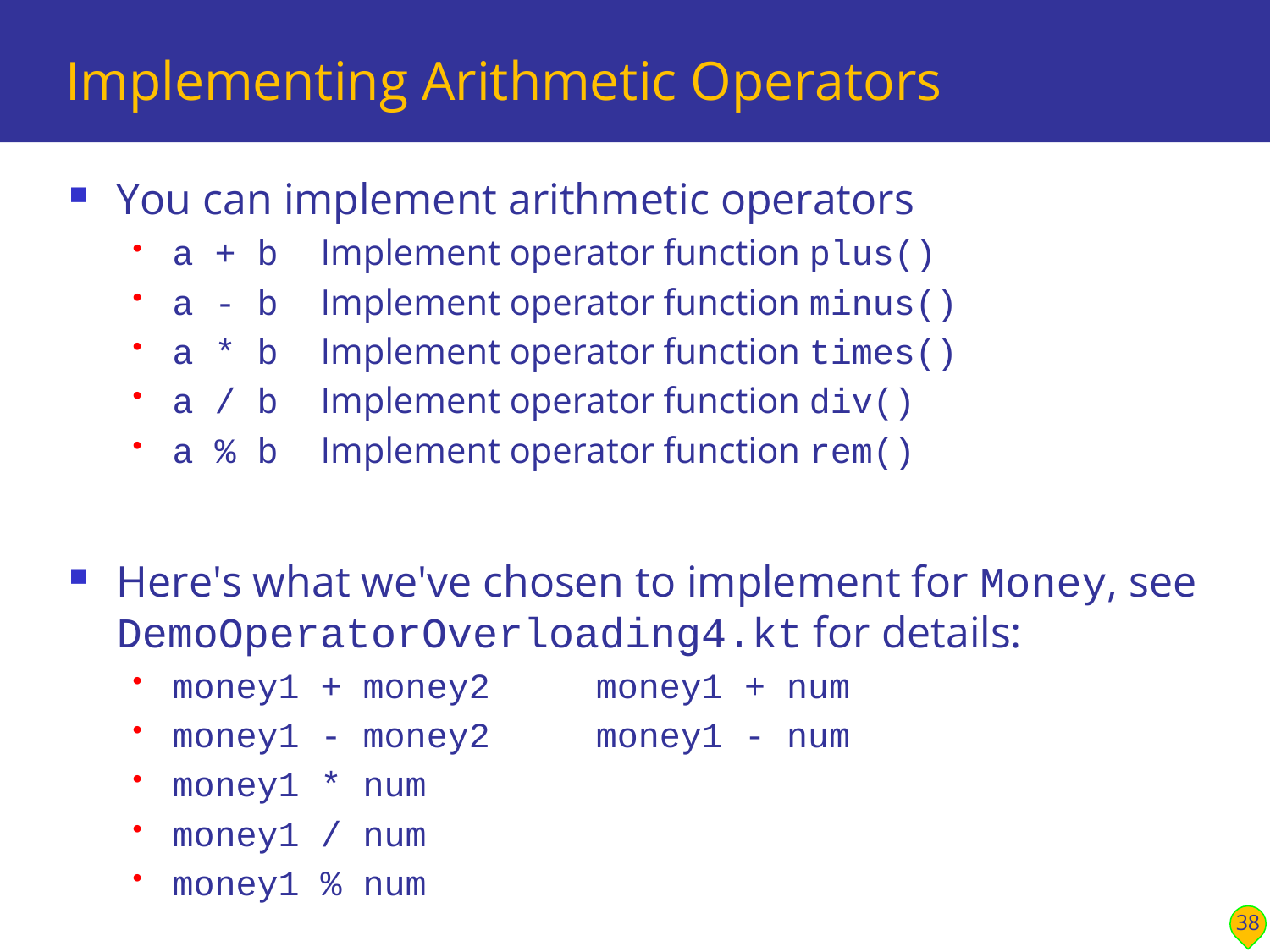

# Implementing Arithmetic Operators
You can implement arithmetic operators
a + b  Implement operator function plus()
a - b  Implement operator function minus()
a * b  Implement operator function times()
a / b  Implement operator function div()
a % b  Implement operator function rem()

Here's what we've chosen to implement for Money, see DemoOperatorOverloading4.kt for details:
money1 + money2     money1 + num
money1 - money2     money1 - num
money1 * num
money1 / num
money1 % num

38